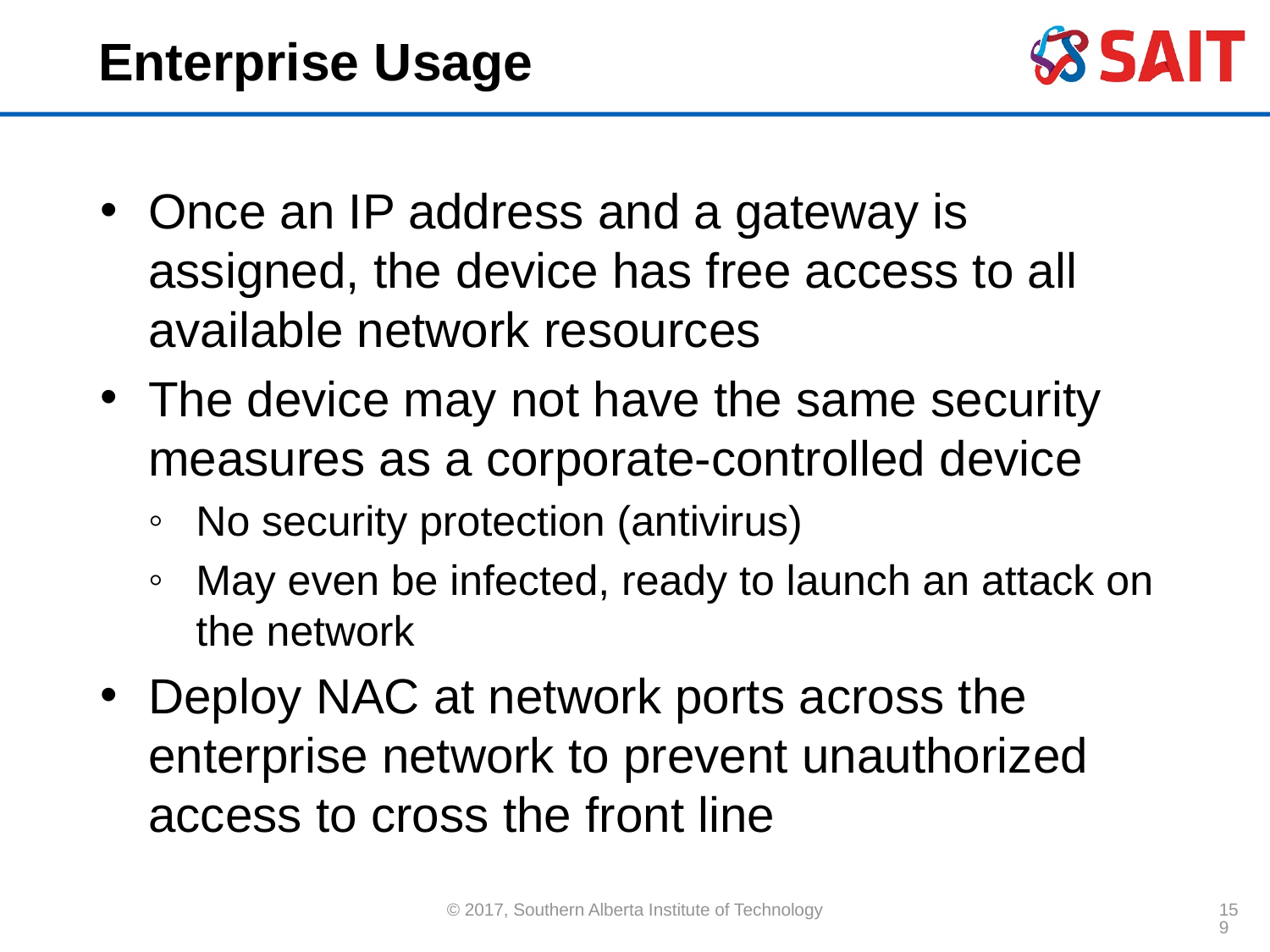

# Enterprise Usage
Once an IP address and a gateway is assigned, the device has free access to all available network resources
The device may not have the same security measures as a corporate-controlled device
No security protection (antivirus)
May even be infected, ready to launch an attack on the network
Deploy NAC at network ports across the enterprise network to prevent unauthorized access to cross the front line